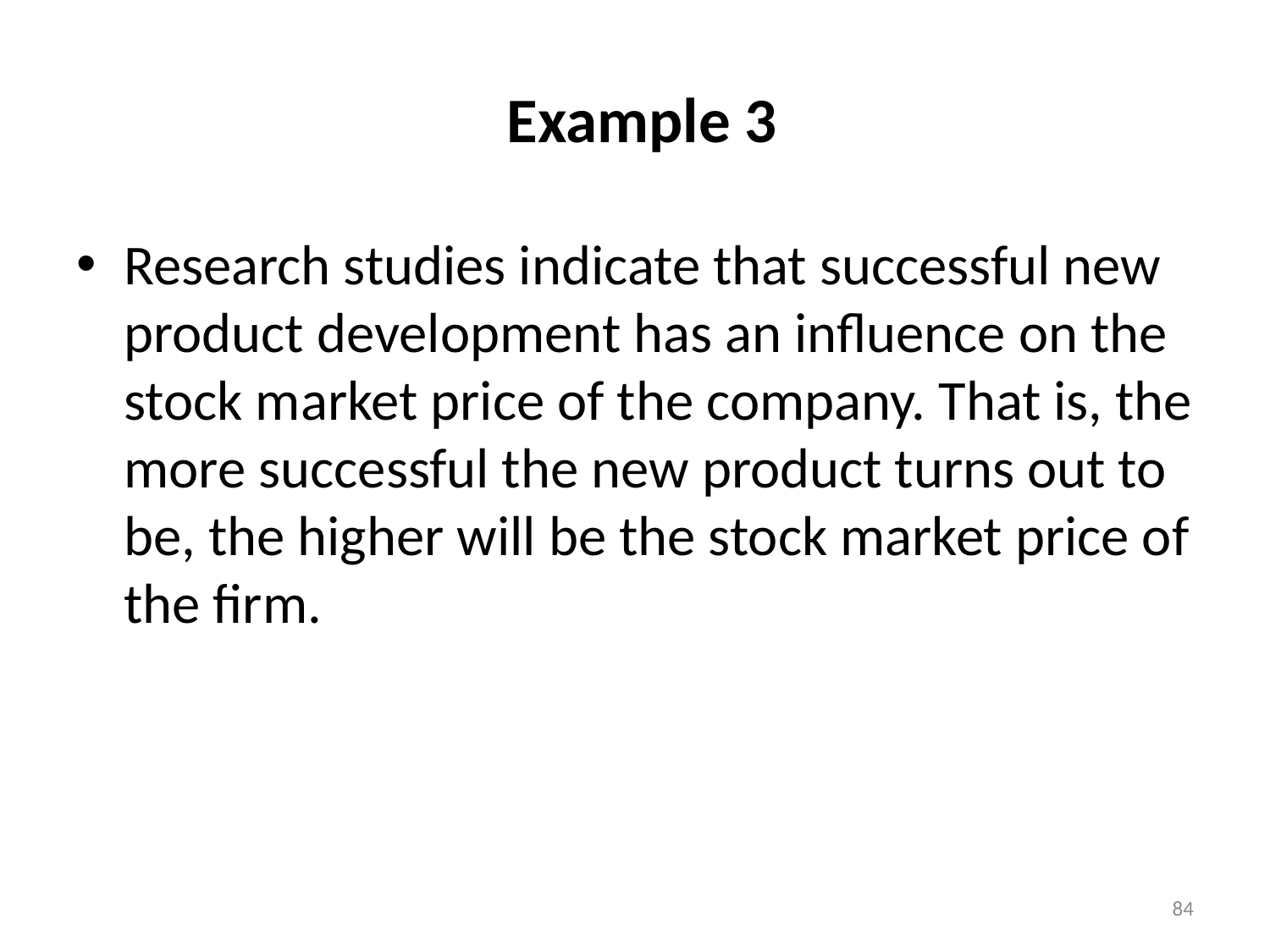

# Example 3
Research studies indicate that successful new product development has an influence on the stock market price of the company. That is, the more successful the new product turns out to be, the higher will be the stock market price of the firm.
84